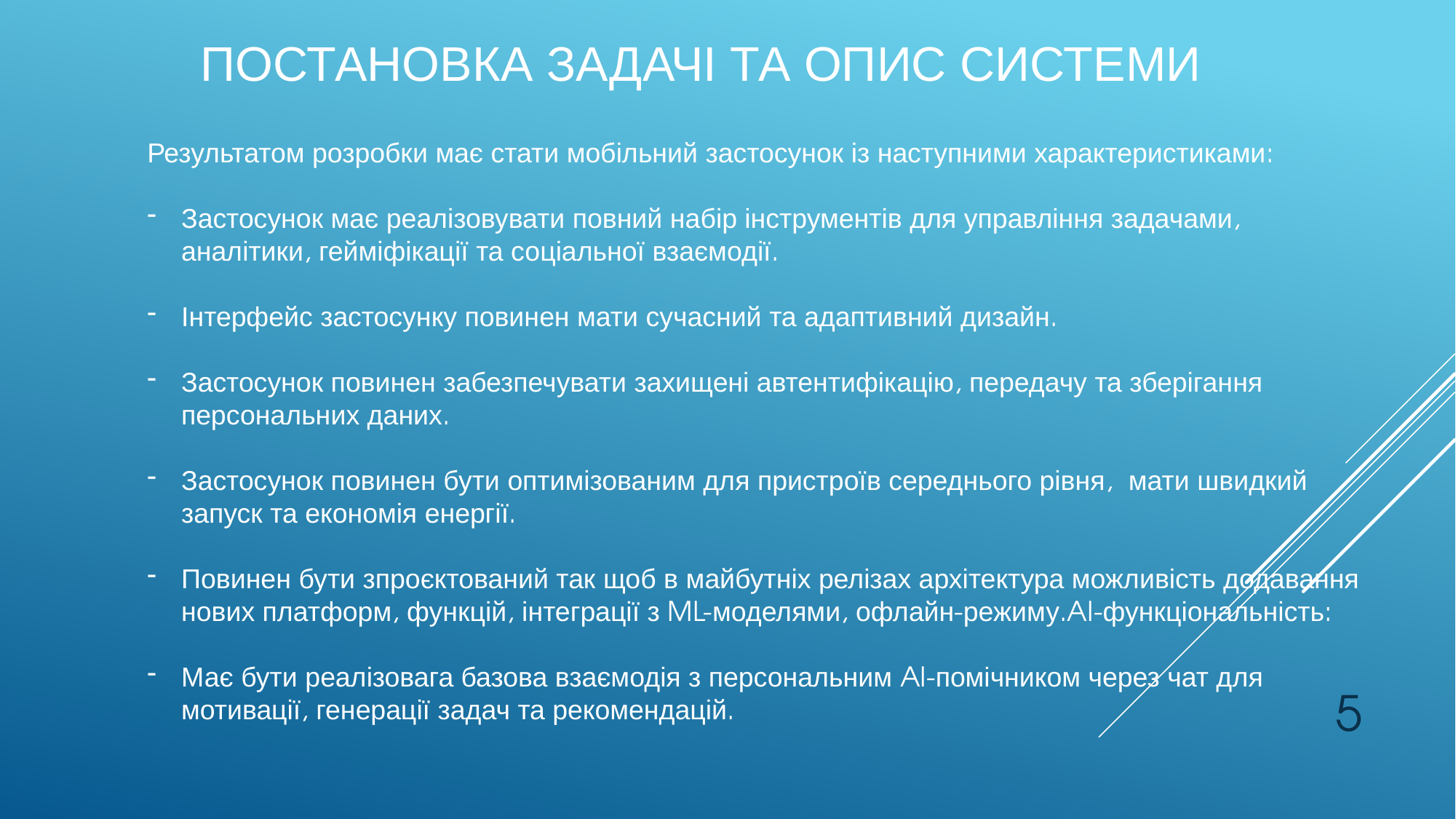

Постановка задачі та опис системи
Результатом розробки має стати мобільний застосунок із наступними характеристиками:

Застосунок має реалізовувати повний набір інструментів для управління задачами, аналітики, гейміфікації та соціальної взаємодії.

Інтерфейс застосунку повинен мати сучасний та адаптивний дизайн.

Застосунок повинен забезпечувати захищені автентифікацію, передачу та зберігання персональних даних.

Застосунок повинен бути оптимізованим для пристроїв середнього рівня,  мати швидкий запуск та економія енергії.

Повинен бути зпроєктований так щоб в майбутніх релізах архітектура можливість додавання нових платформ, функцій, інтеграції з ML-моделями, офлайн-режиму.AI-функціональність:

Має бути реалізовага базова взаємодія з персональним AI-помічником через чат для мотивації, генерації задач та рекомендацій.
5